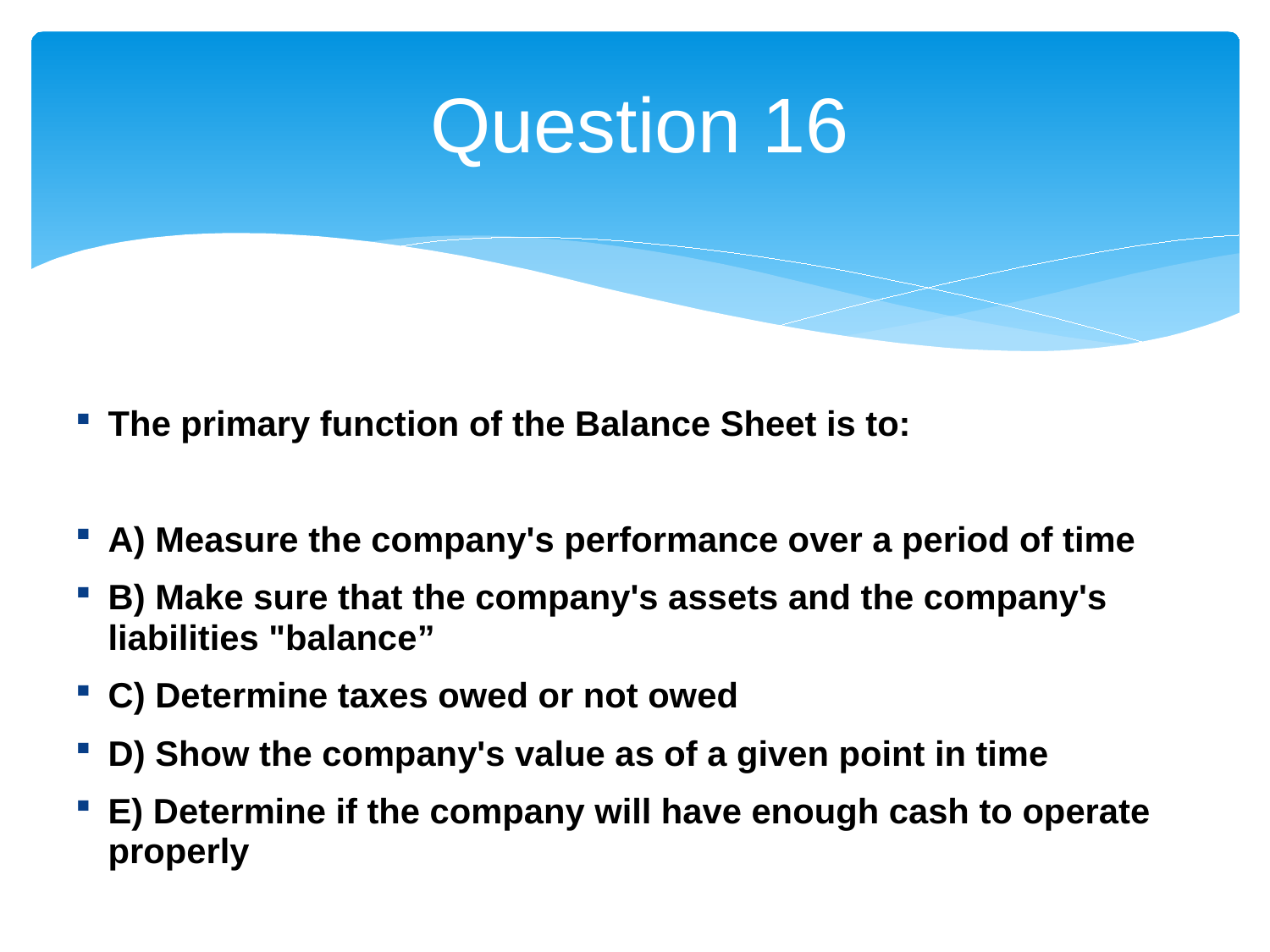

# Question 16

The primary function of the Balance Sheet is to:

A) Measure the company's performance over a period of time
B) Make sure that the company's assets and the company's liabilities "balance”
C) Determine taxes owed or not owed
D) Show the company's value as of a given point in time
E) Determine if the company will have enough cash to operate properly